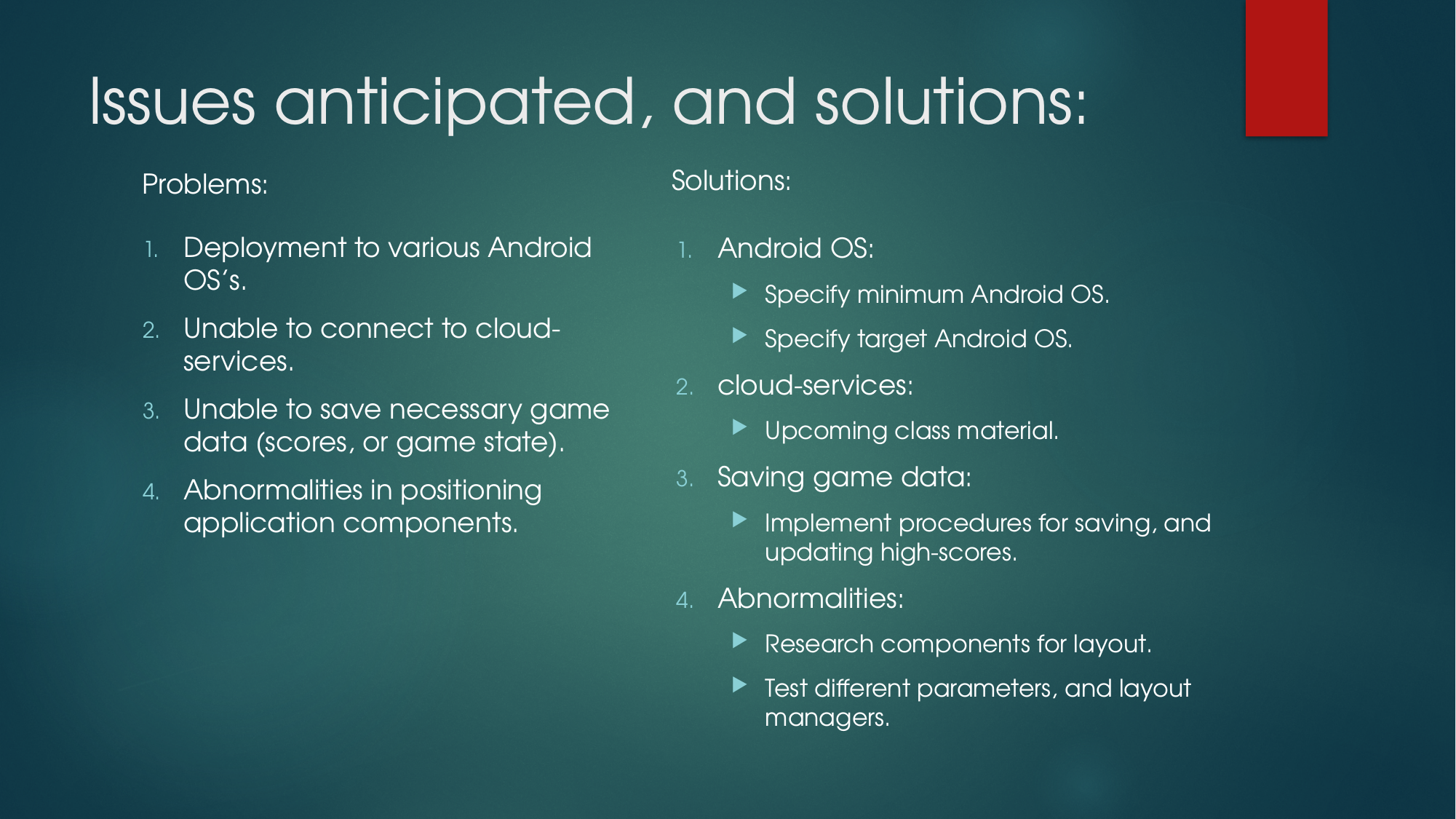

# Issues anticipated, and solutions:
Solutions:
Problems:

Deployment to various Android OS’s.
Unable to connect to cloud-services.
Unable to save necessary game data (scores, or game state).
Abnormalities in positioning application components.

Android OS:
Specify minimum Android OS.
Specify target Android OS.
cloud-services:
Upcoming class material.
Saving game data:
Implement procedures for saving, and updating high-scores.
Abnormalities:
Research components for layout.
Test different parameters, and layout managers.